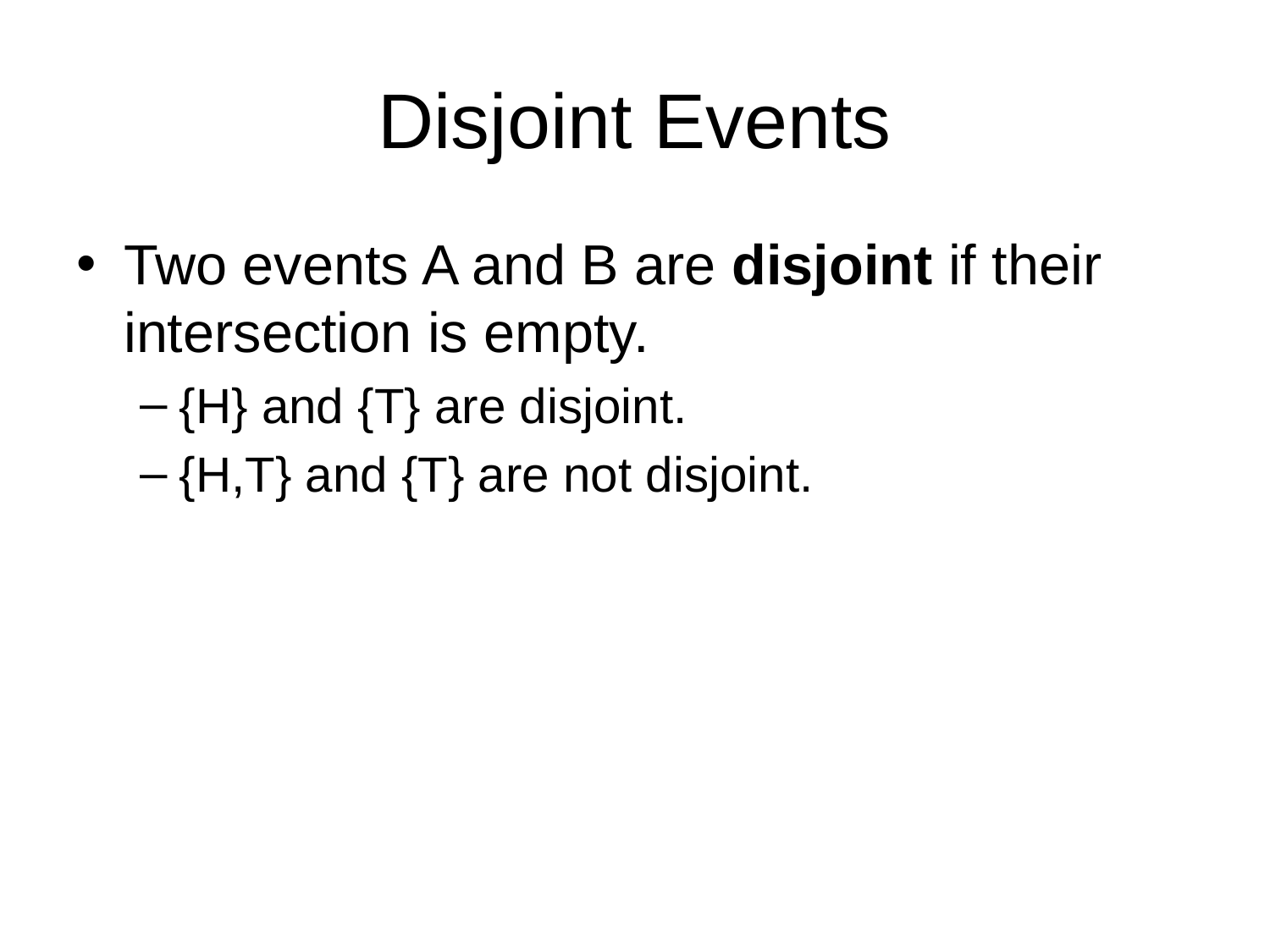

# Disjoint Events
Two events A and B are disjoint if their intersection is empty.
{H} and {T} are disjoint.
{H,T} and {T} are not disjoint.